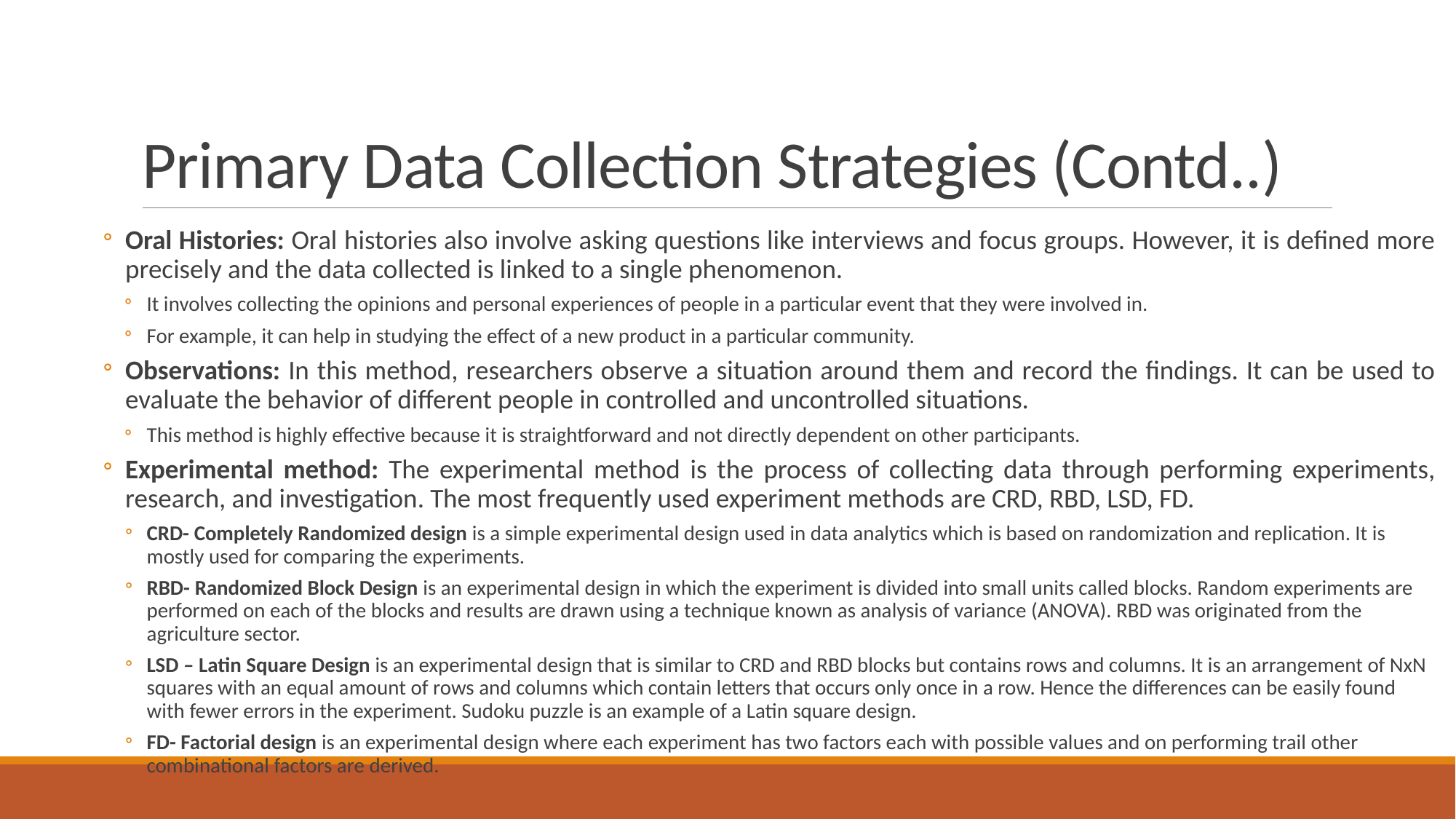

# Primary Data Collection Strategies (Contd..)
Oral Histories: Oral histories also involve asking questions like interviews and focus groups. However, it is defined more precisely and the data collected is linked to a single phenomenon.
It involves collecting the opinions and personal experiences of people in a particular event that they were involved in.
For example, it can help in studying the effect of a new product in a particular community.
Observations: In this method, researchers observe a situation around them and record the findings. It can be used to evaluate the behavior of different people in controlled and uncontrolled situations.
This method is highly effective because it is straightforward and not directly dependent on other participants.
Experimental method: The experimental method is the process of collecting data through performing experiments, research, and investigation. The most frequently used experiment methods are CRD, RBD, LSD, FD.
CRD- Completely Randomized design is a simple experimental design used in data analytics which is based on randomization and replication. It is mostly used for comparing the experiments.
RBD- Randomized Block Design is an experimental design in which the experiment is divided into small units called blocks. Random experiments are performed on each of the blocks and results are drawn using a technique known as analysis of variance (ANOVA). RBD was originated from the agriculture sector.
LSD – Latin Square Design is an experimental design that is similar to CRD and RBD blocks but contains rows and columns. It is an arrangement of NxN squares with an equal amount of rows and columns which contain letters that occurs only once in a row. Hence the differences can be easily found with fewer errors in the experiment. Sudoku puzzle is an example of a Latin square design.
FD- Factorial design is an experimental design where each experiment has two factors each with possible values and on performing trail other combinational factors are derived.